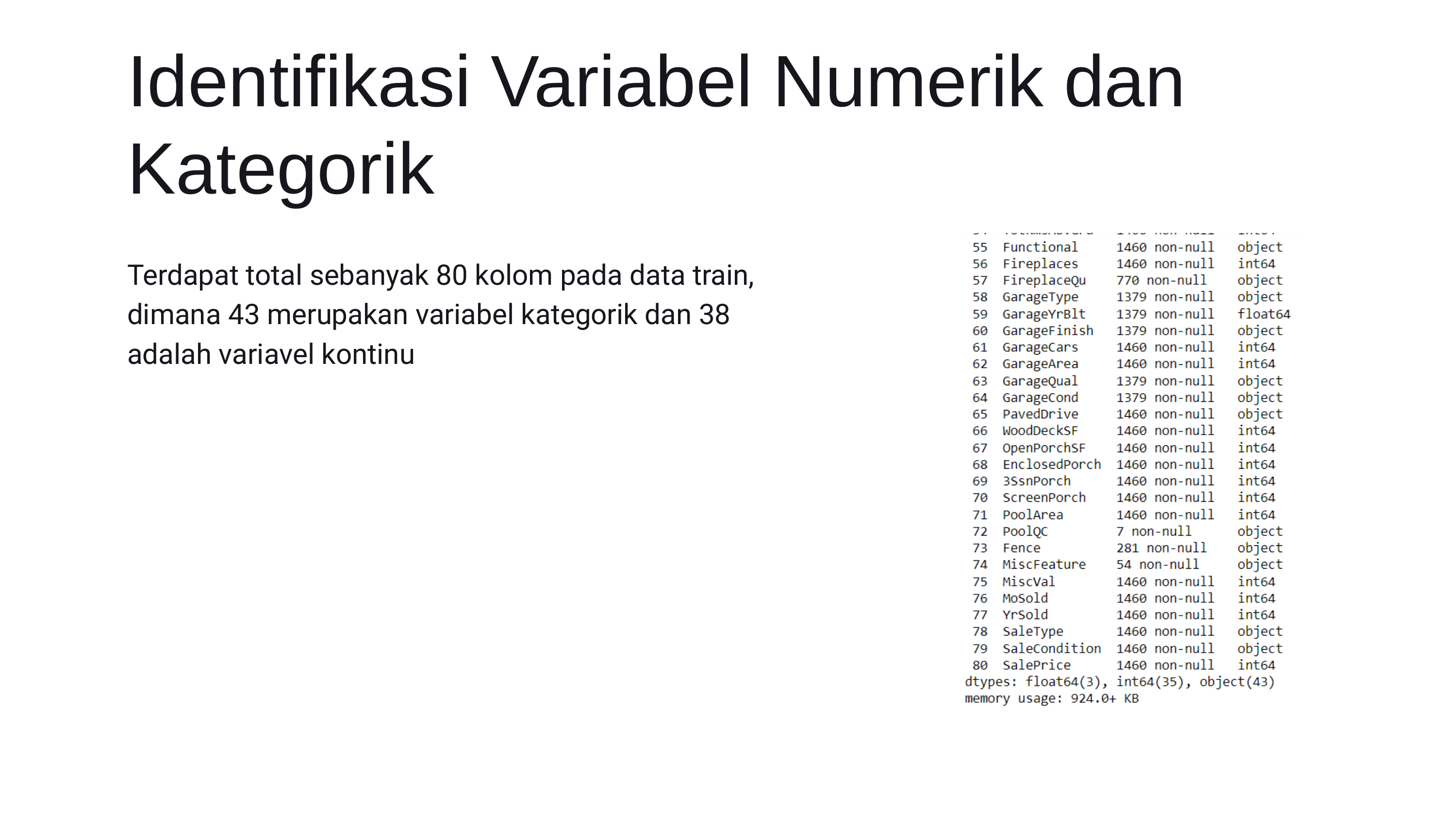

Identifikasi Variabel Numerik dan Kategorik

Terdapat total sebanyak 80 kolom pada data train, dimana 43 merupakan variabel kategorik dan 38 adalah variavel kontinu